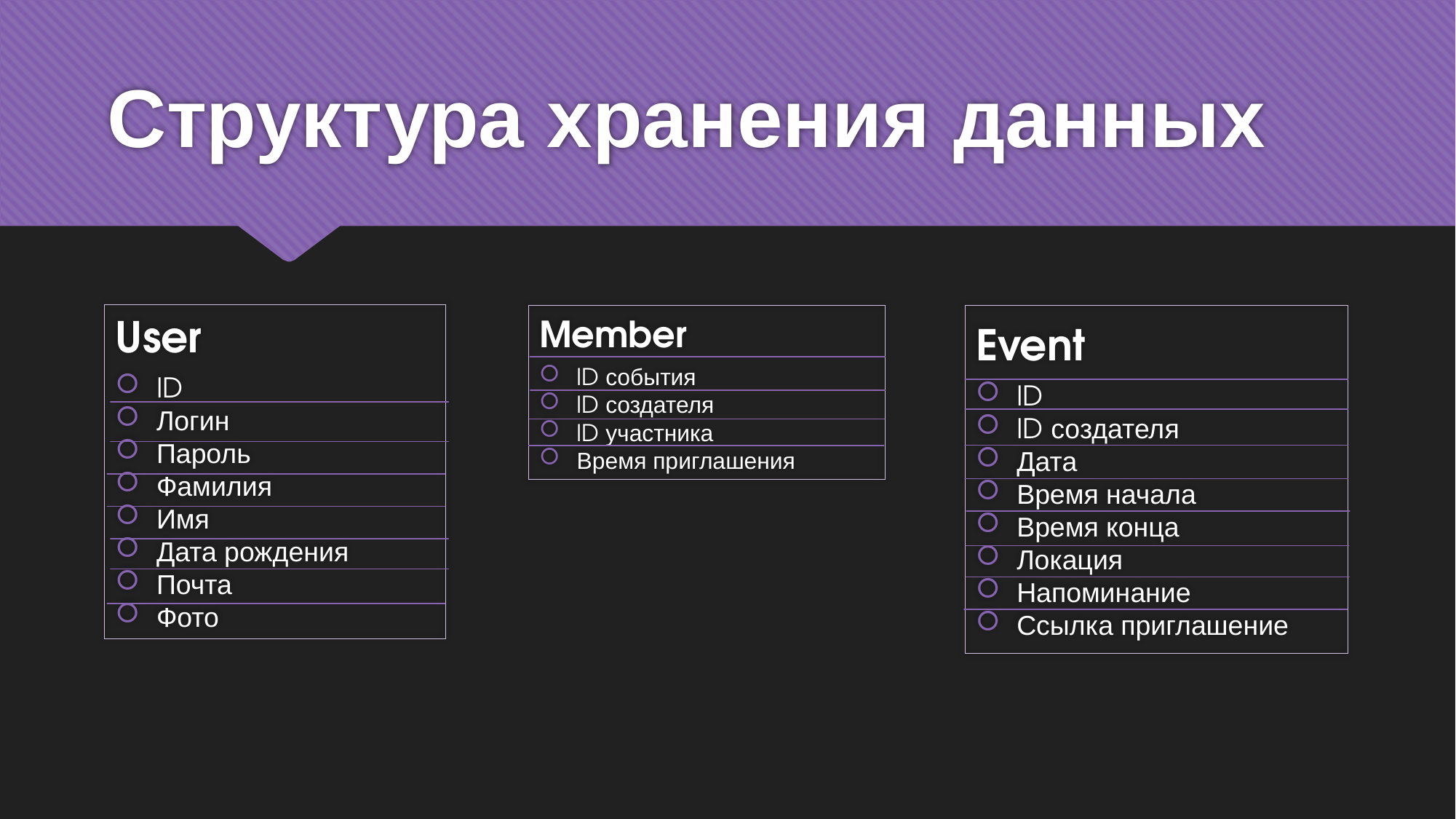

# Структура хранения данных
User
ID
Логин
Пароль
Фамилия
Имя
Дата рождения
Почта
Фото
Member
ID события
ID создателя
ID участника
Время приглашения
Event
ID
ID создателя
Дата
Время начала
Время конца
Локация
Напоминание
Ссылка приглашение